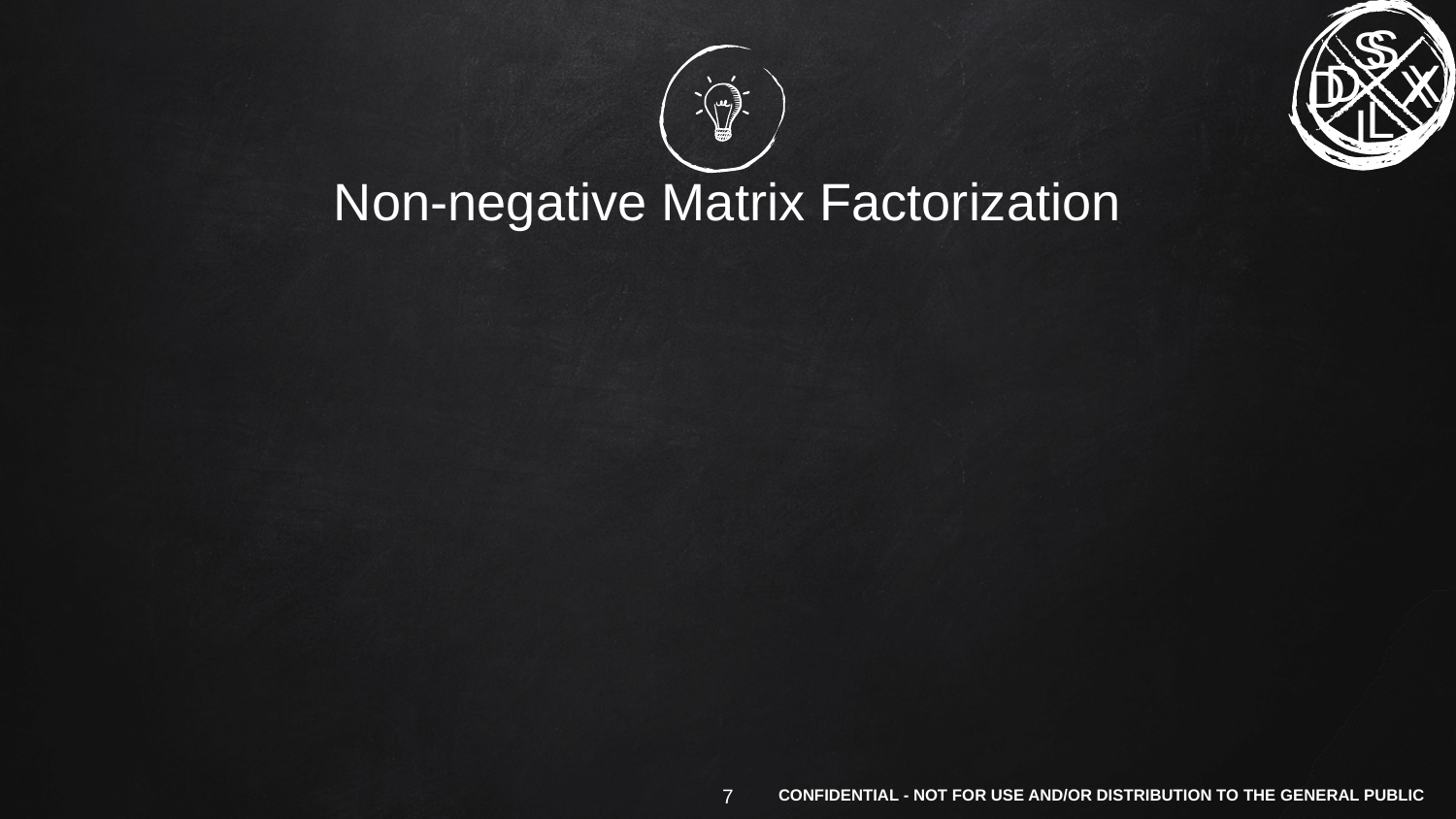

S
D
X
L

# Non-negative Matrix Factorization

7